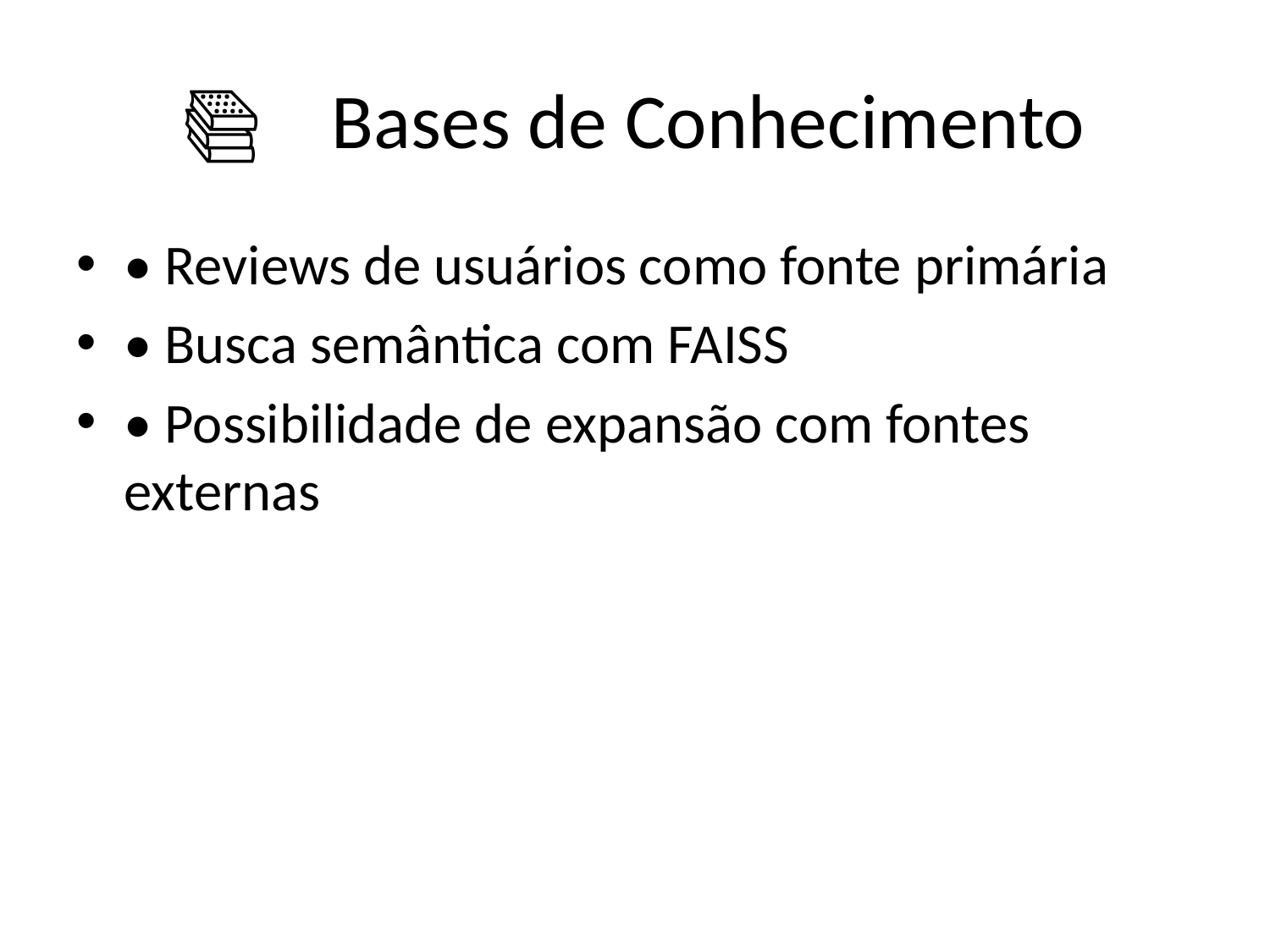

# 📚    Bases de Conhecimento
• Reviews de usuários como fonte primária
• Busca semântica com FAISS
• Possibilidade de expansão com fontes externas